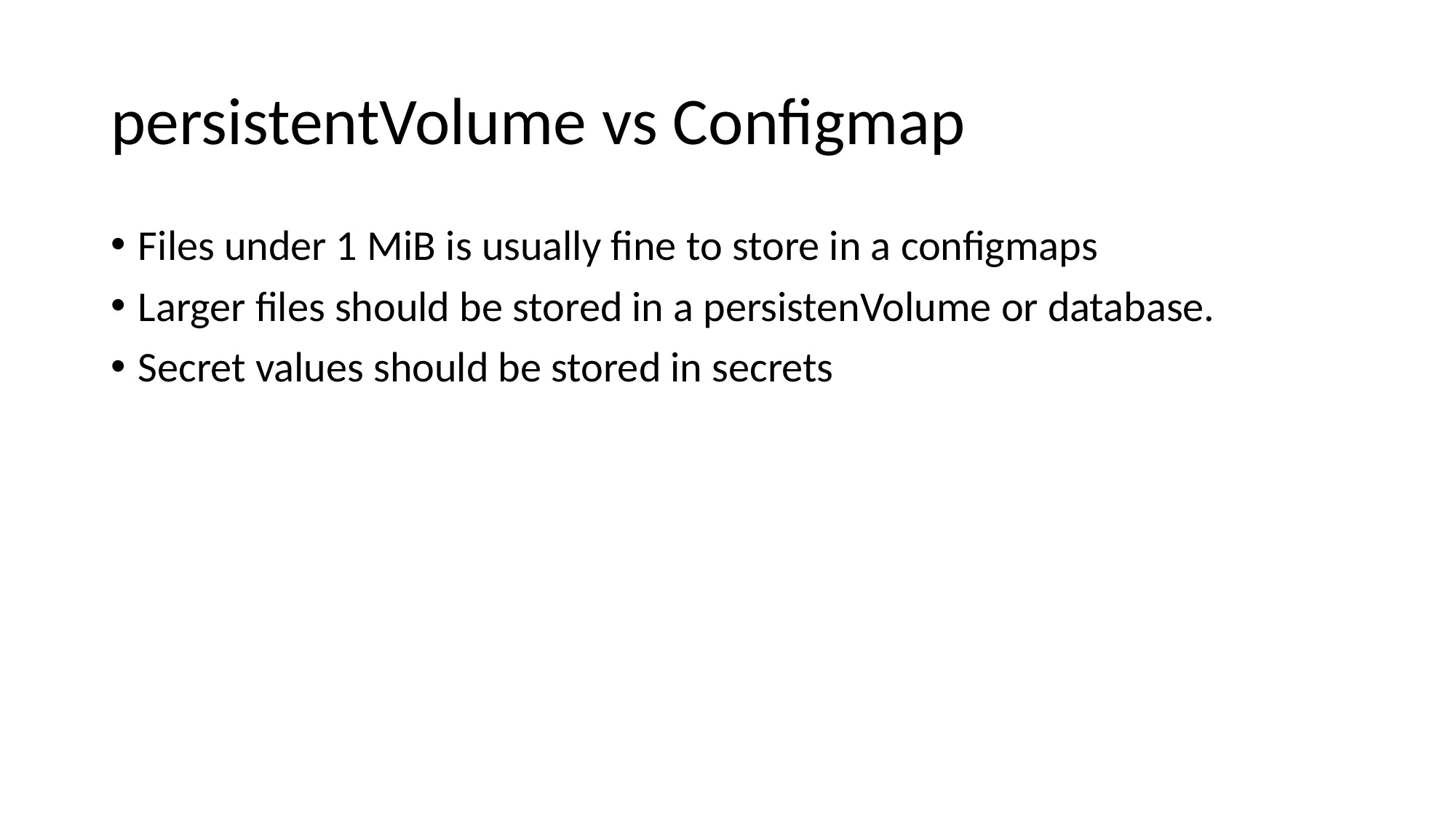

# persistentVolume vs Configmap
Files under 1 MiB is usually fine to store in a configmaps
Larger files should be stored in a persistenVolume or database.
Secret values should be stored in secrets